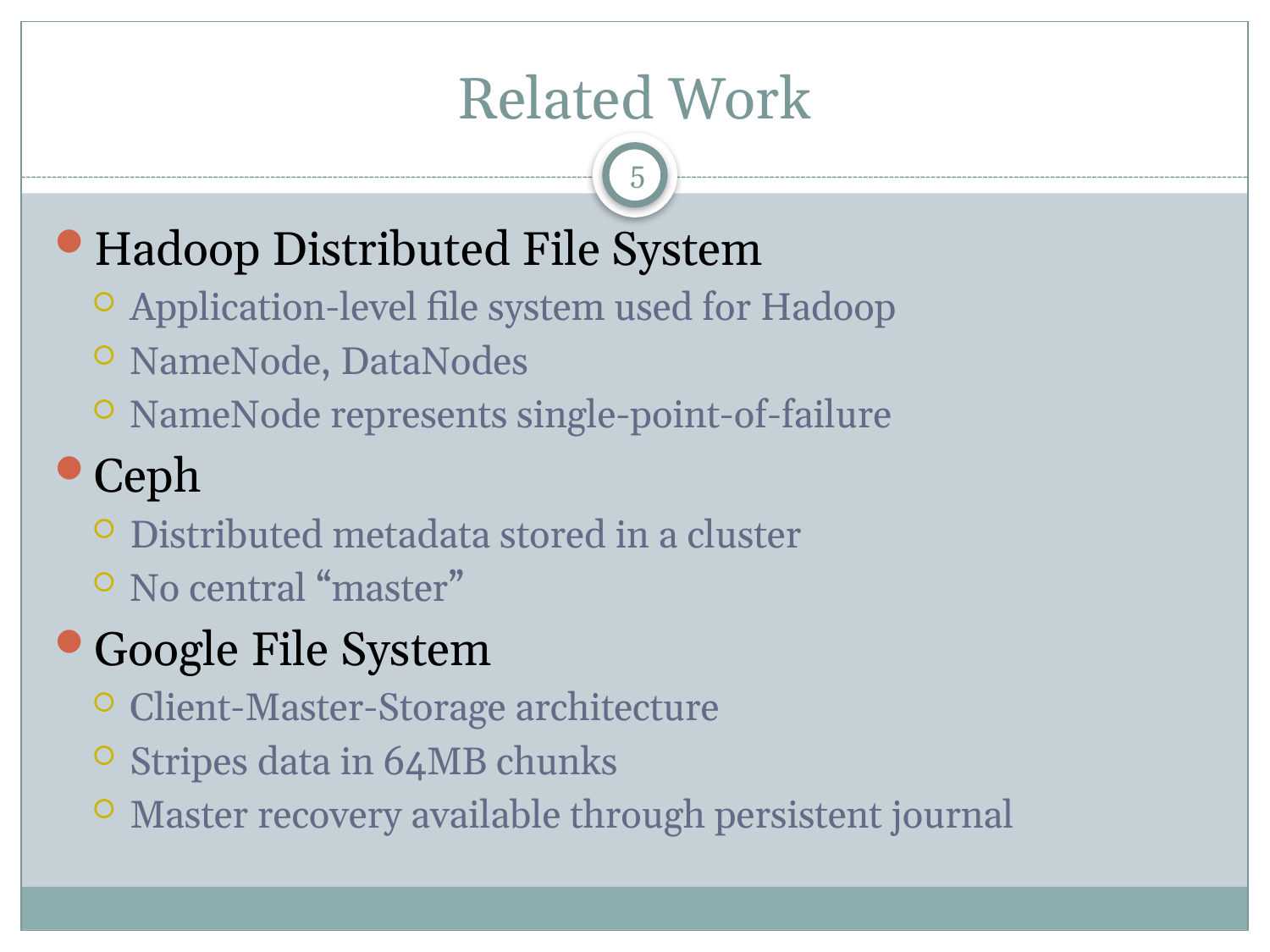

# Related Work
5
Hadoop Distributed File System
Application-level file system used for Hadoop
NameNode, DataNodes
NameNode represents single-point-of-failure
Ceph
Distributed metadata stored in a cluster
No central “master”
Google File System
Client-Master-Storage architecture
Stripes data in 64MB chunks
Master recovery available through persistent journal